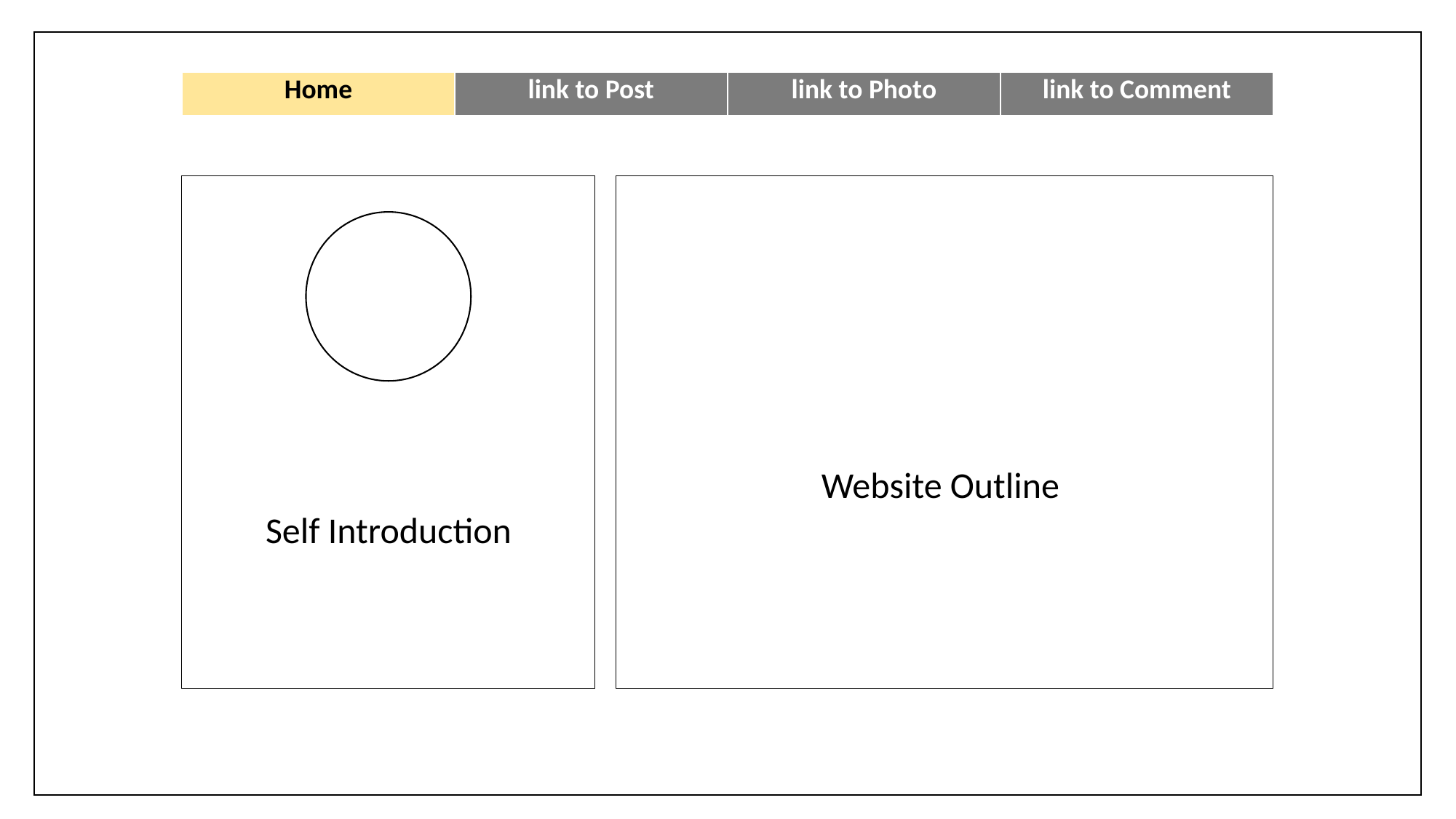

| Home | link to Post | link to Photo | link to Comment |
| --- | --- | --- | --- |

Self Introduction

Website Outline